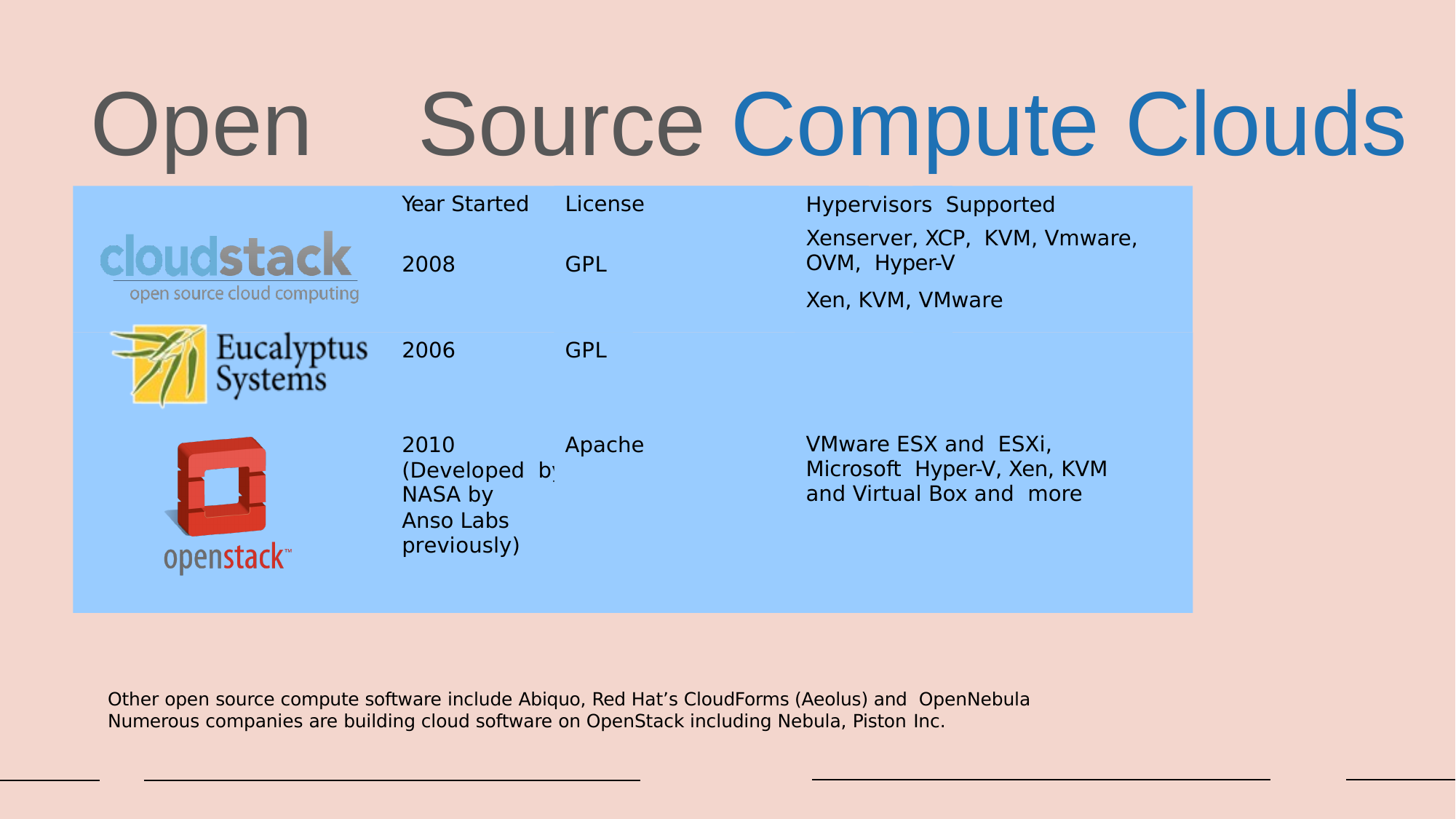

Open	Source Compute Clouds

Year Started
License
Hypervisors  Supported
Xenserver, XCP,  KVM, Vmware, OVM,  Hyper-V
Xen, KVM, VMware

2008
GPL

2006
GPL

2010
(Developed  by
NASA by
Anso Labs  previously)
Apache
VMware ESX and  ESXi, Microsoft  Hyper-V, Xen, KVM  and Virtual Box and  more
Other open source compute software include Abiquo, Red Hat’s CloudForms (Aeolus) and  OpenNebula
Numerous companies are building cloud software on OpenStack including Nebula, Piston Inc.